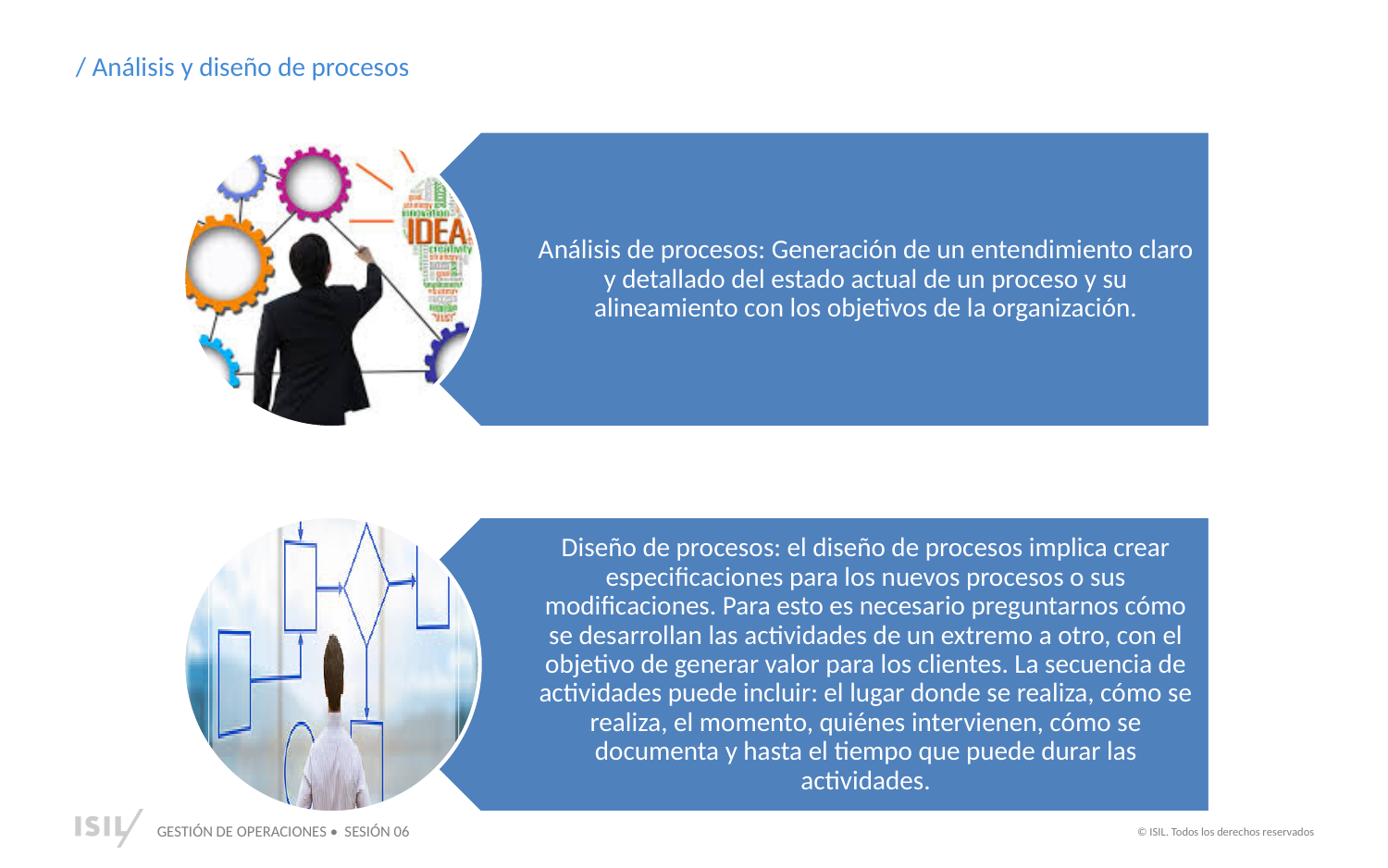

/ Análisis y diseño de procesos

Análisis de procesos: Generación de un entendimiento claro y detallado del estado actual de un proceso y su alineamiento con los objetivos de la organización.

Diseño de procesos: el diseño de procesos implica crear especificaciones para los nuevos procesos o sus modificaciones. Para esto es necesario preguntarnos cómo se desarrollan las actividades de un extremo a otro, con el objetivo de generar valor para los clientes. La secuencia de actividades puede incluir: el lugar donde se realiza, cómo se realiza, el momento, quiénes intervienen, cómo se documenta y hasta el tiempo que puede durar las actividades.